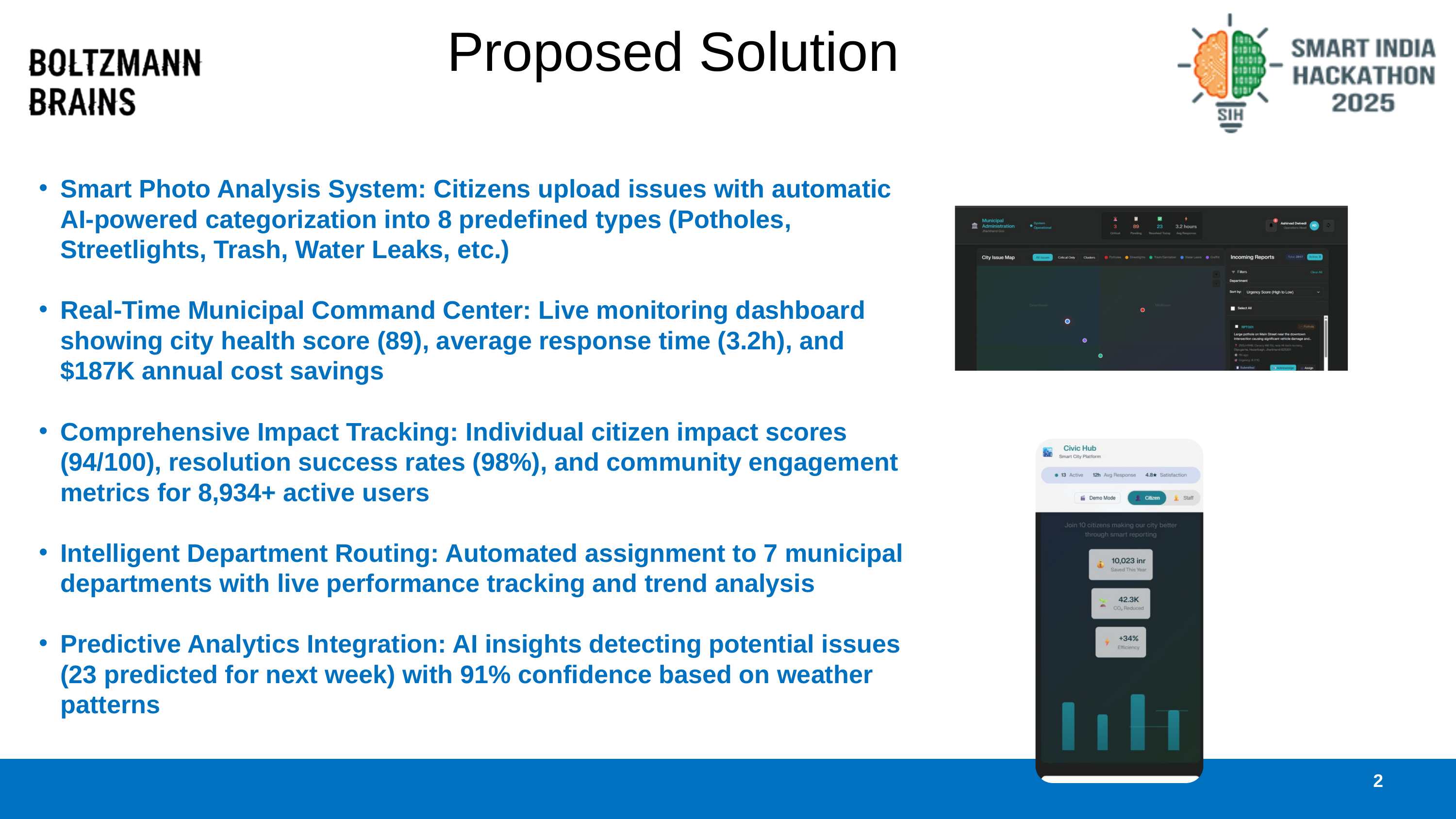

Proposed Solution

Smart Photo Analysis System: Citizens upload issues with automatic AI-powered categorization into 8 predefined types (Potholes, Streetlights, Trash, Water Leaks, etc.)

Real-Time Municipal Command Center: Live monitoring dashboard showing city health score (89), average response time (3.2h), and $187K annual cost savings

Comprehensive Impact Tracking: Individual citizen impact scores (94/100), resolution success rates (98%), and community engagement metrics for 8,934+ active users

Intelligent Department Routing: Automated assignment to 7 municipal departments with live performance tracking and trend analysis

Predictive Analytics Integration: AI insights detecting potential issues (23 predicted for next week) with 91% confidence based on weather patterns

2